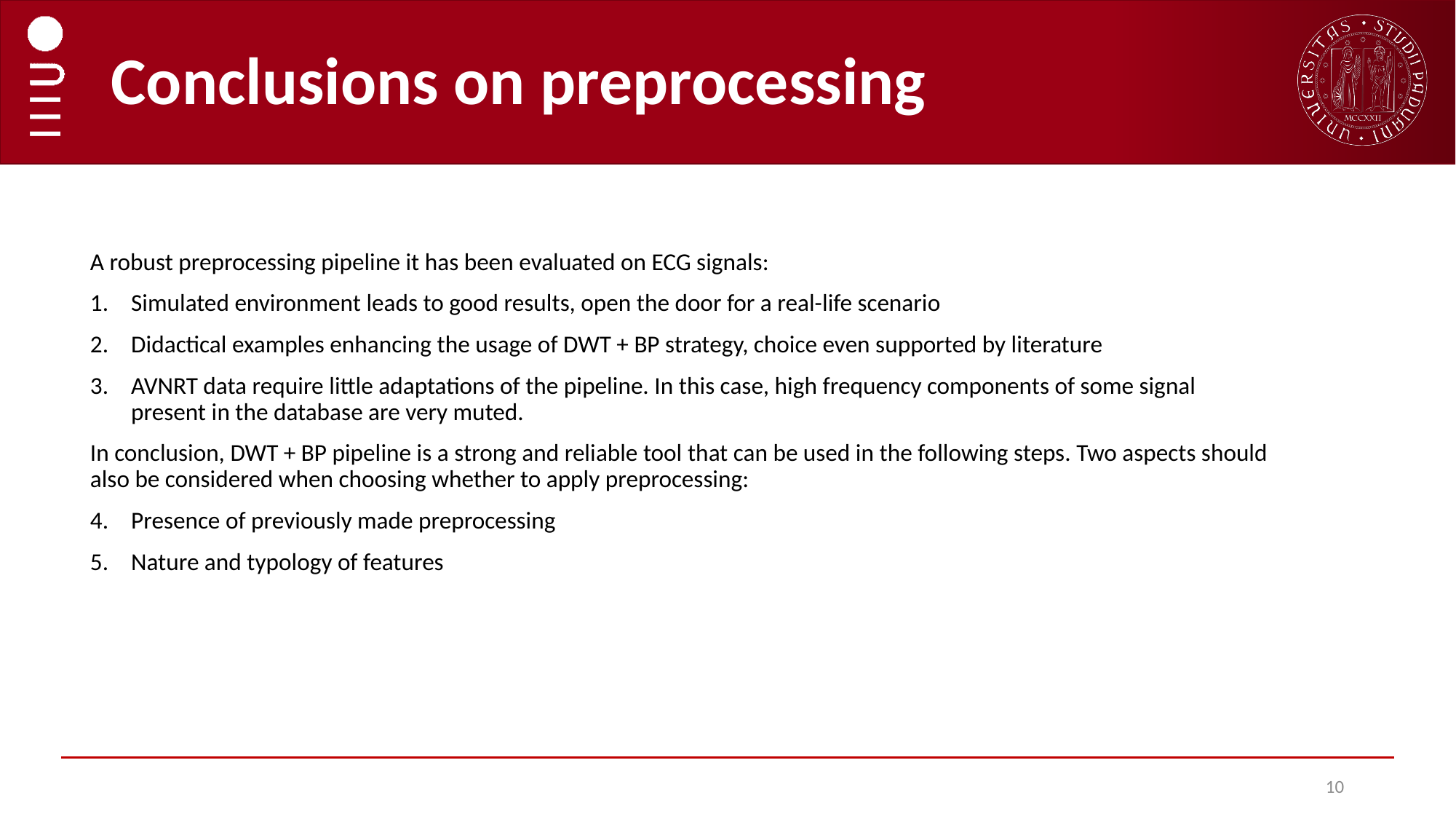

# Conclusions on preprocessing
A robust preprocessing pipeline it has been evaluated on ECG signals:
Simulated environment leads to good results, open the door for a real-life scenario
Didactical examples enhancing the usage of DWT + BP strategy, choice even supported by literature
AVNRT data require little adaptations of the pipeline. In this case, high frequency components of some signal present in the database are very muted.
In conclusion, DWT + BP pipeline is a strong and reliable tool that can be used in the following steps. Two aspects should also be considered when choosing whether to apply preprocessing:
Presence of previously made preprocessing
Nature and typology of features

10